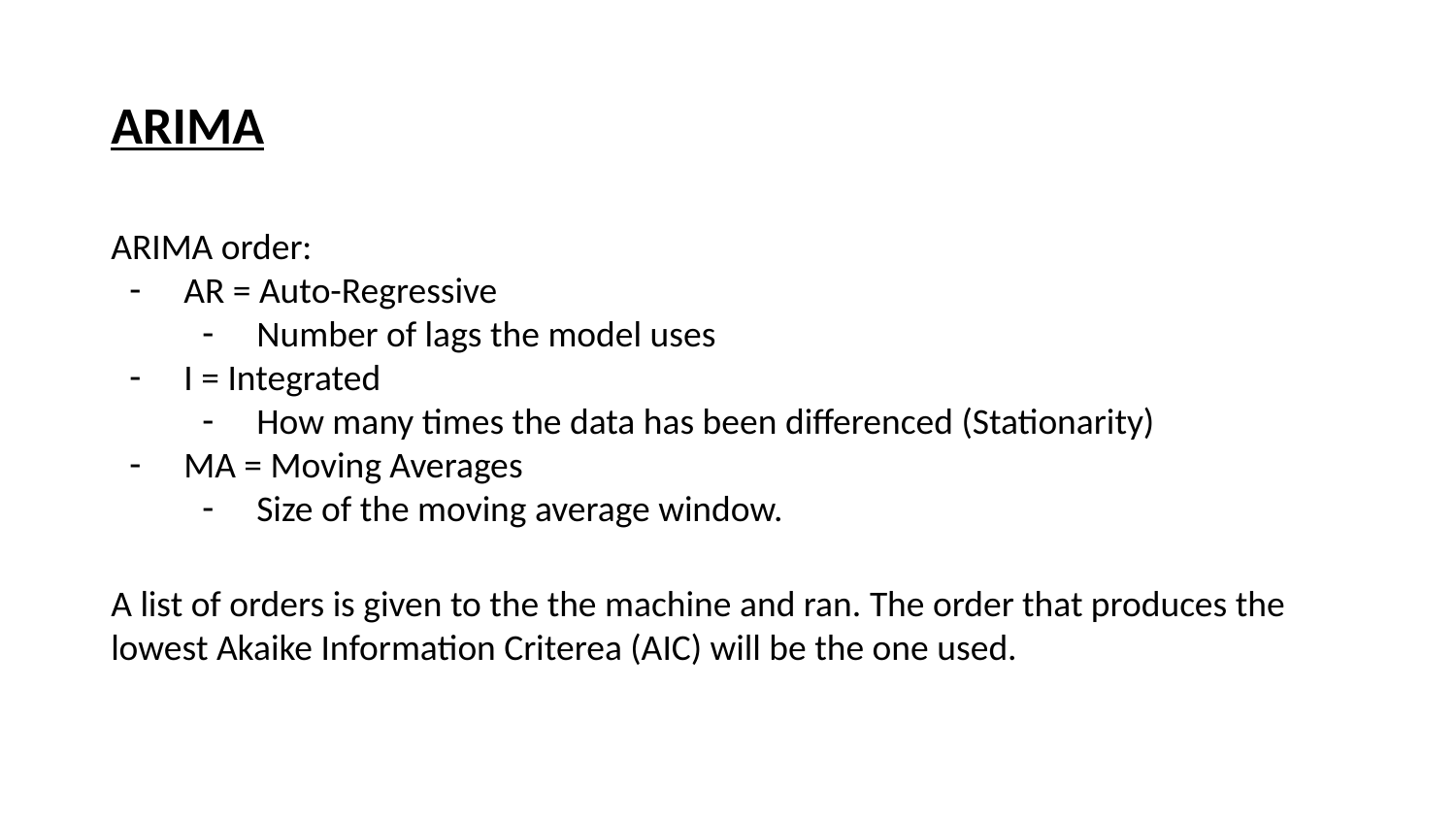

# ARIMA
ARIMA order:
AR = Auto-Regressive
Number of lags the model uses
I = Integrated
How many times the data has been differenced (Stationarity)
MA = Moving Averages
Size of the moving average window.

A list of orders is given to the the machine and ran. The order that produces the lowest Akaike Information Criterea (AIC) will be the one used.